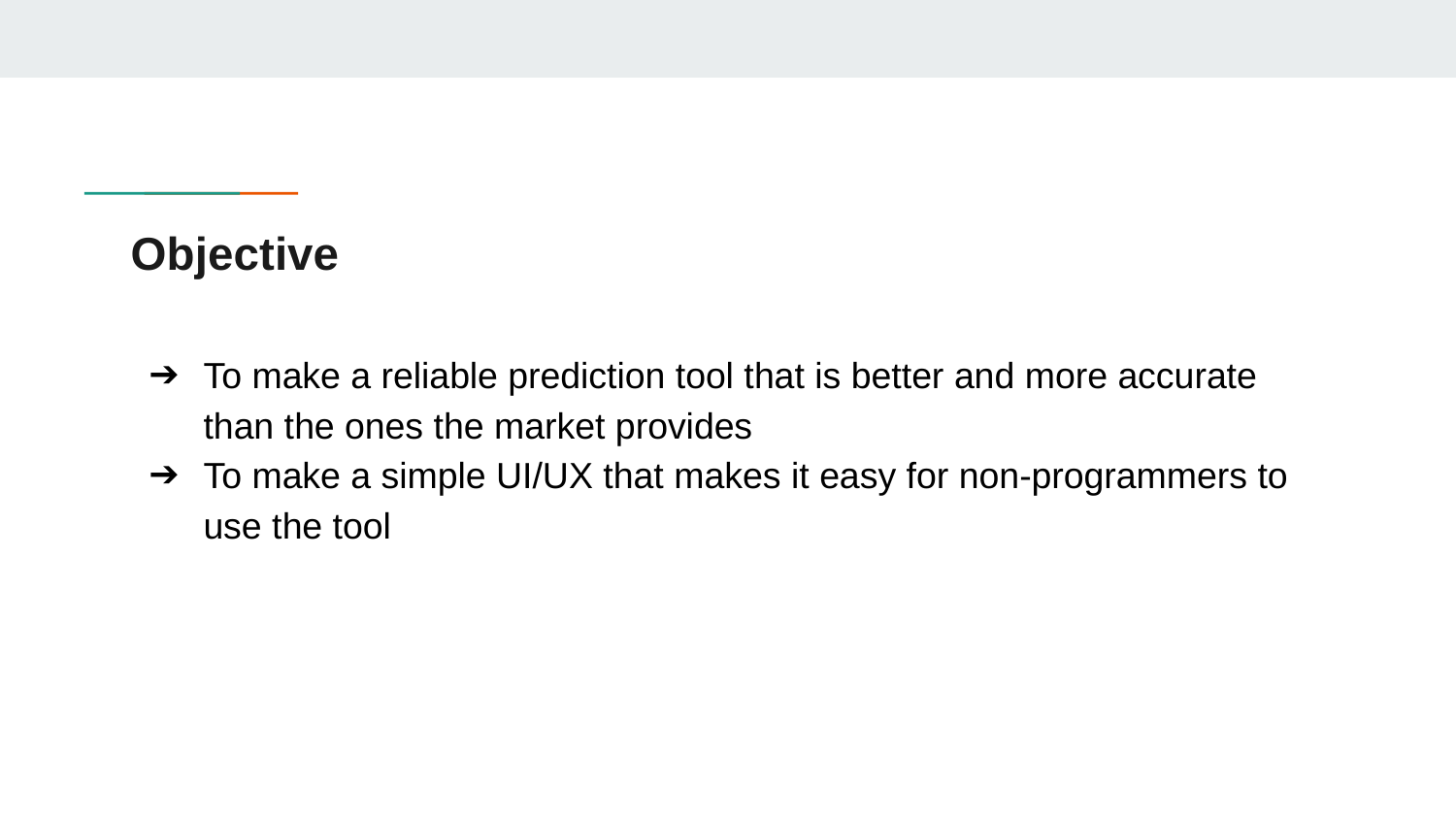

# Objective
To make a reliable prediction tool that is better and more accurate than the ones the market provides
To make a simple UI/UX that makes it easy for non-programmers to use the tool